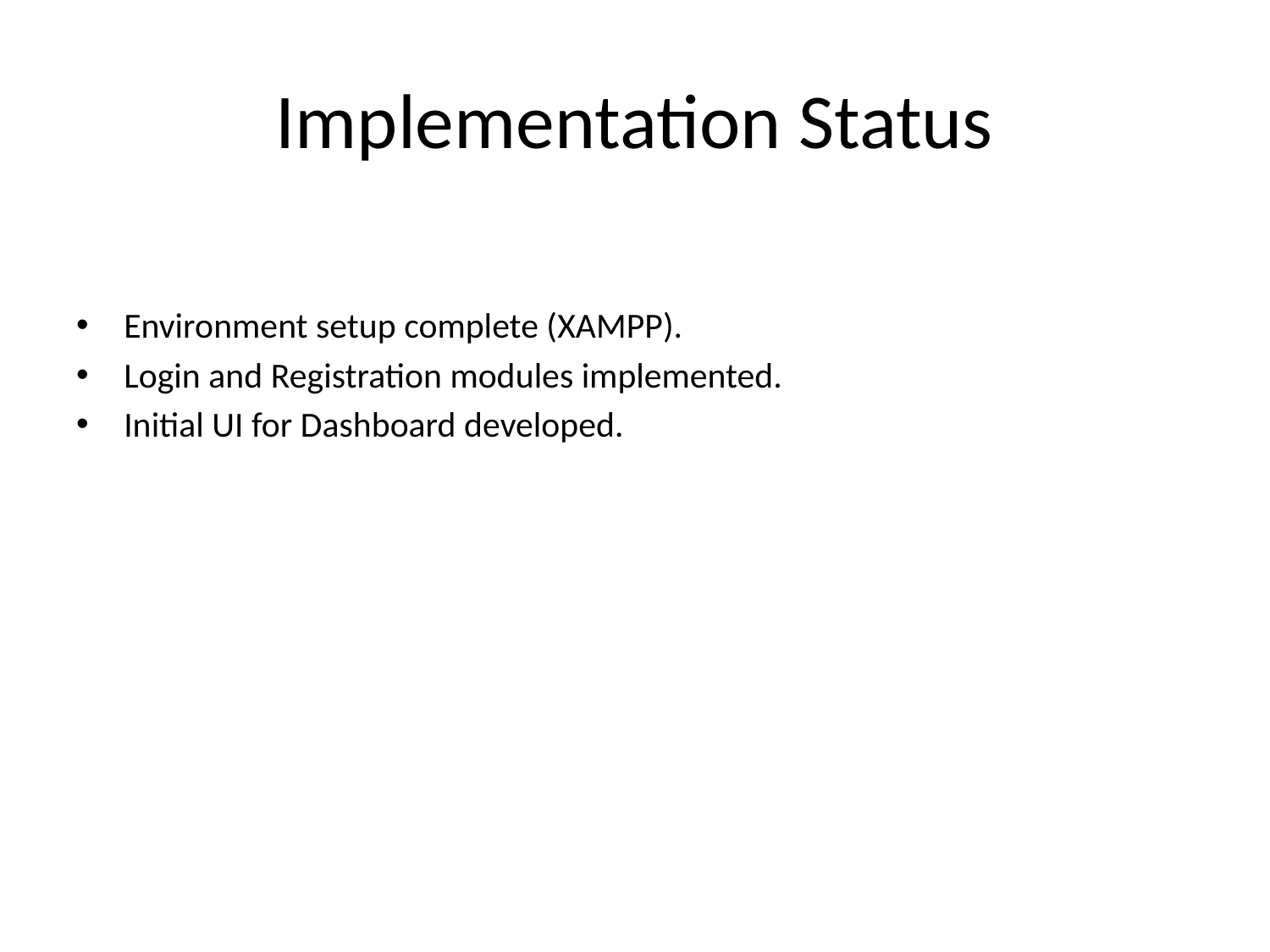

# Implementation Status

Environment setup complete (XAMPP).
Login and Registration modules implemented.
Initial UI for Dashboard developed.